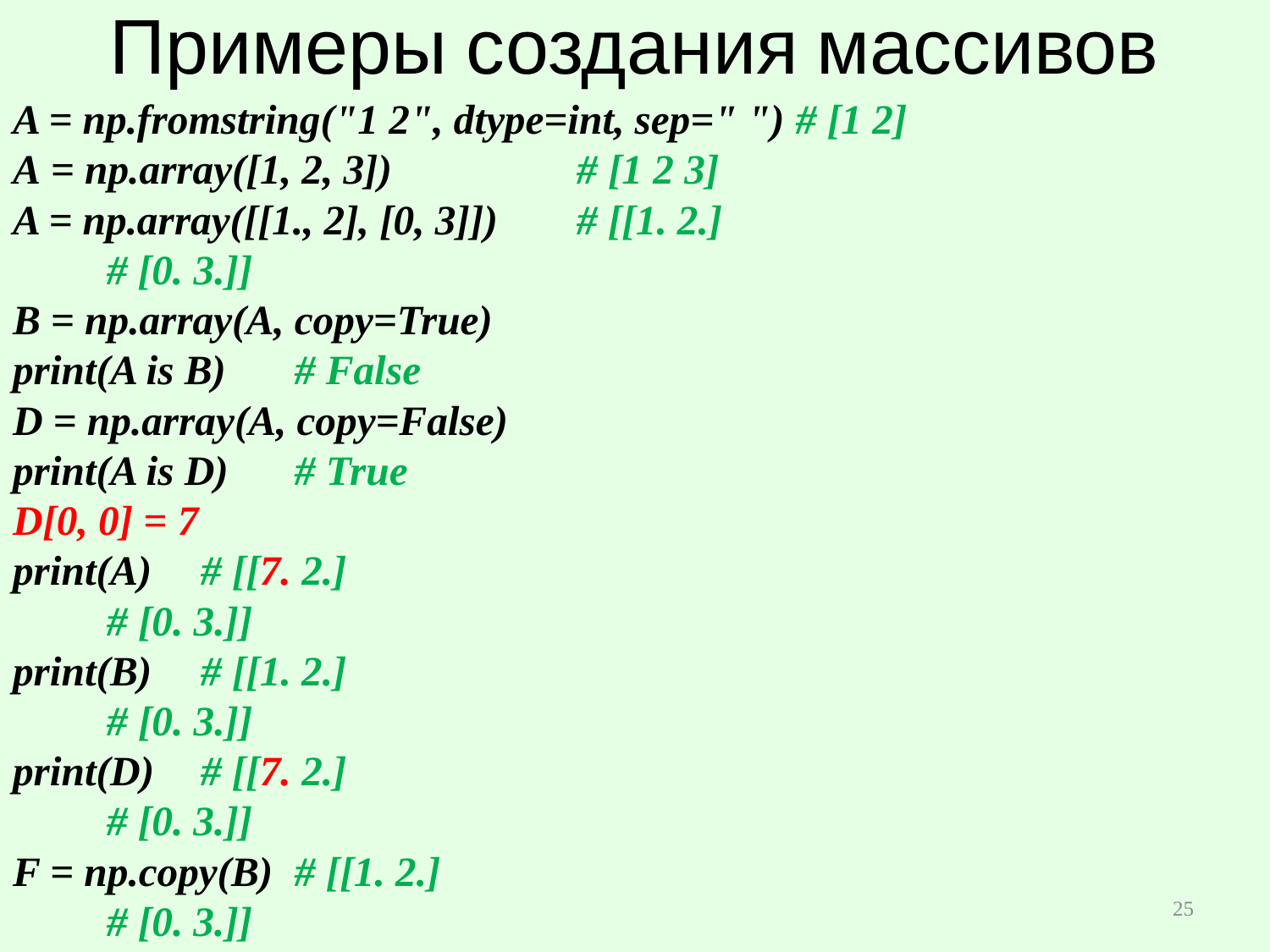

# Примеры создания массивов
A = np.fromstring("1 2", dtype=int, sep=" ") # [1 2]
А = np.array([1, 2, 3]) 			# [1 2 3]
A = np.array([[1., 2], [0, 3]]) 		# [[1. 2.]
						# [0. 3.]]
B = np.array(A, copy=True)
print(A is B)					# False
D = np.array(A, copy=False)
print(A is D) 				# True
D[0, 0] = 7
print(A) 					# [[7. 2.]
 						# [0. 3.]]
print(B)					# [[1. 2.]
 						# [0. 3.]]
print(D)					# [[7. 2.]
						# [0. 3.]]
F = np.copy(B)				# [[1. 2.]
						# [0. 3.]]
25